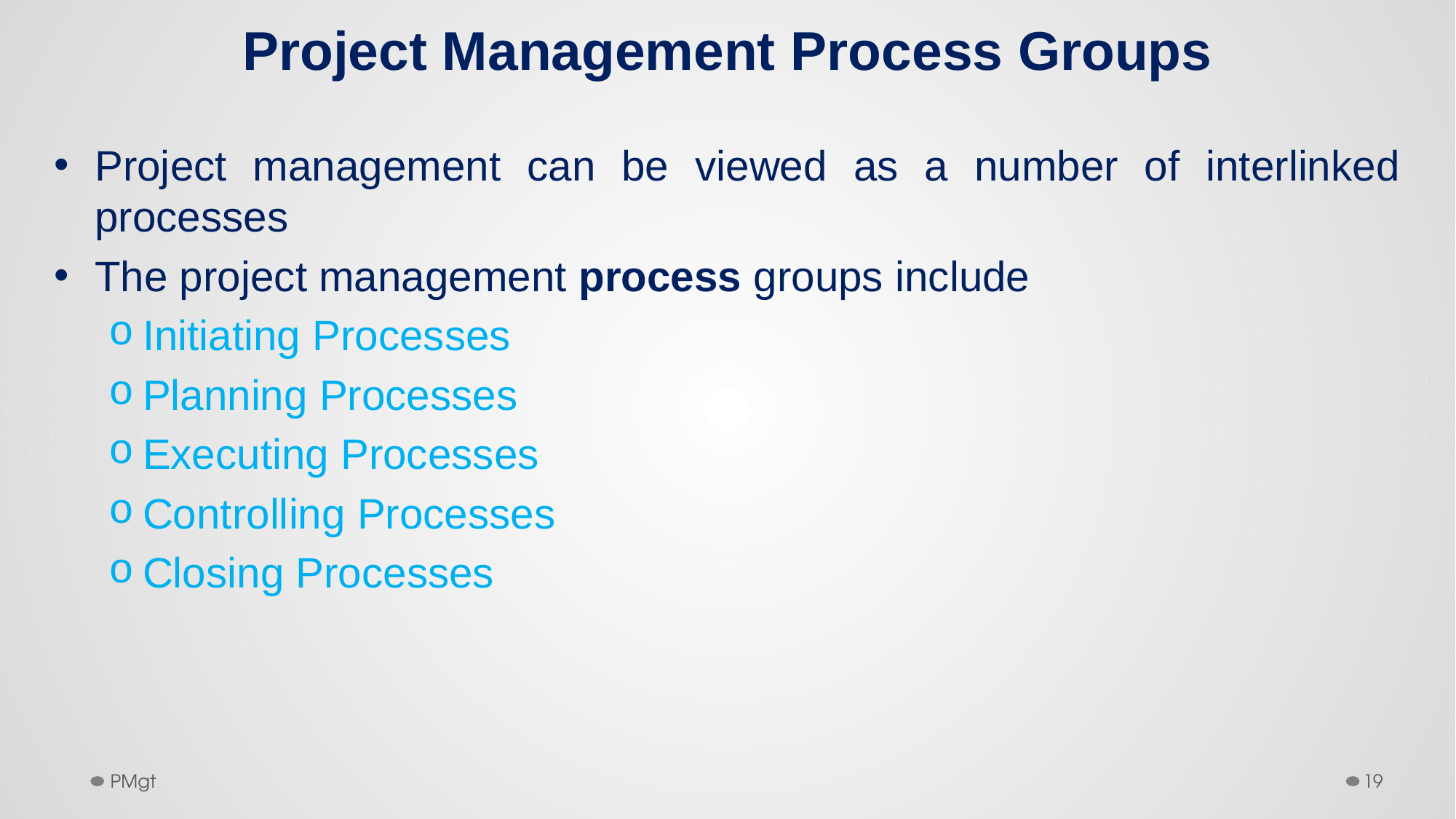

# Project Management Process Groups
Project management can be viewed as a number of interlinked processes
The project management process groups include
Initiating Processes
Planning Processes
Executing Processes
Controlling Processes
Closing Processes
PMgt
19